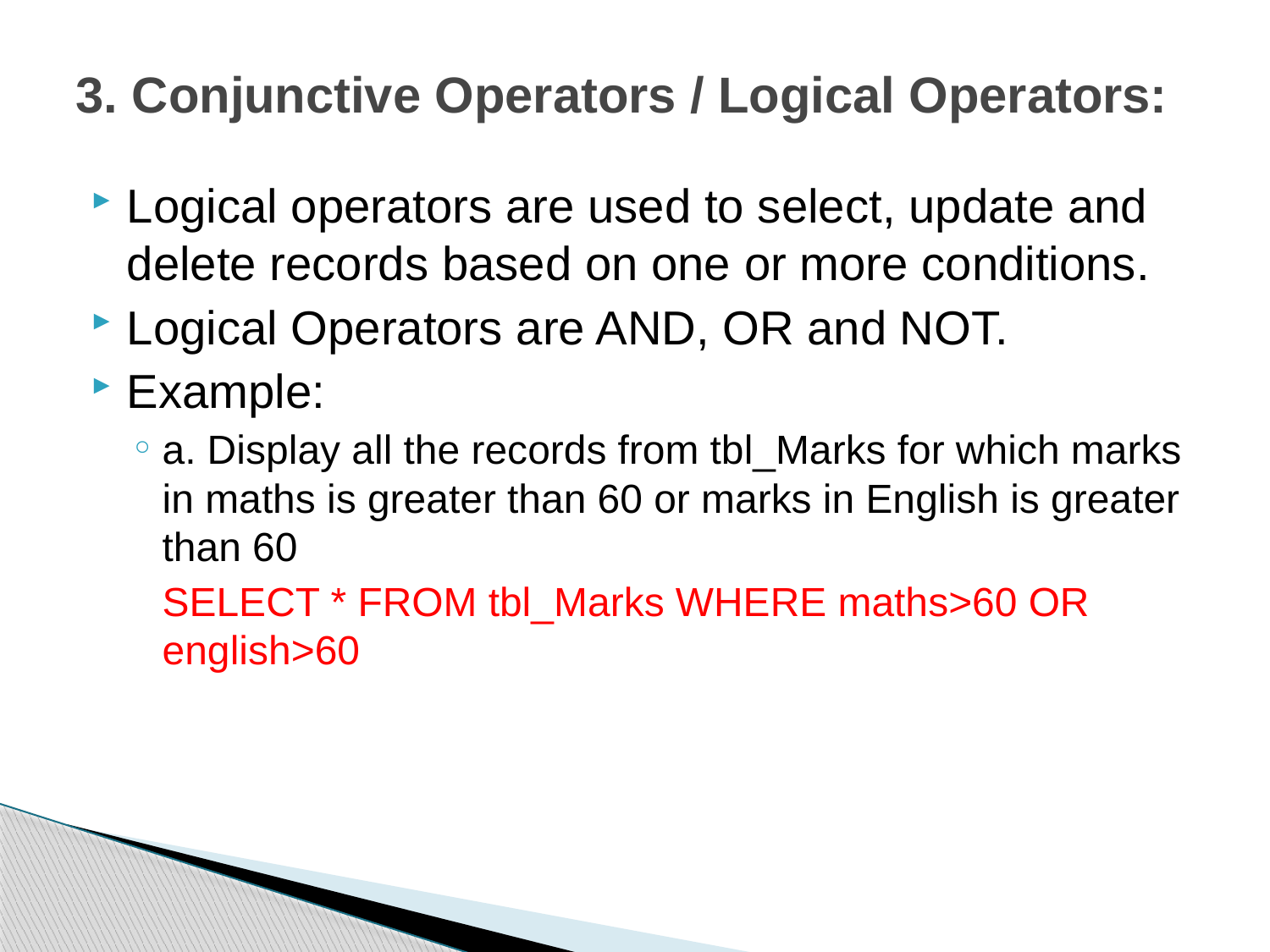

# 3. Conjunctive Operators / Logical Operators:
Logical operators are used to select, update and delete records based on one or more conditions.
Logical Operators are AND, OR and NOT.
Example:
a. Display all the records from tbl_Marks for which marks in maths is greater than 60 or marks in English is greater than 60
	SELECT * FROM tbl_Marks WHERE maths>60 OR english>60